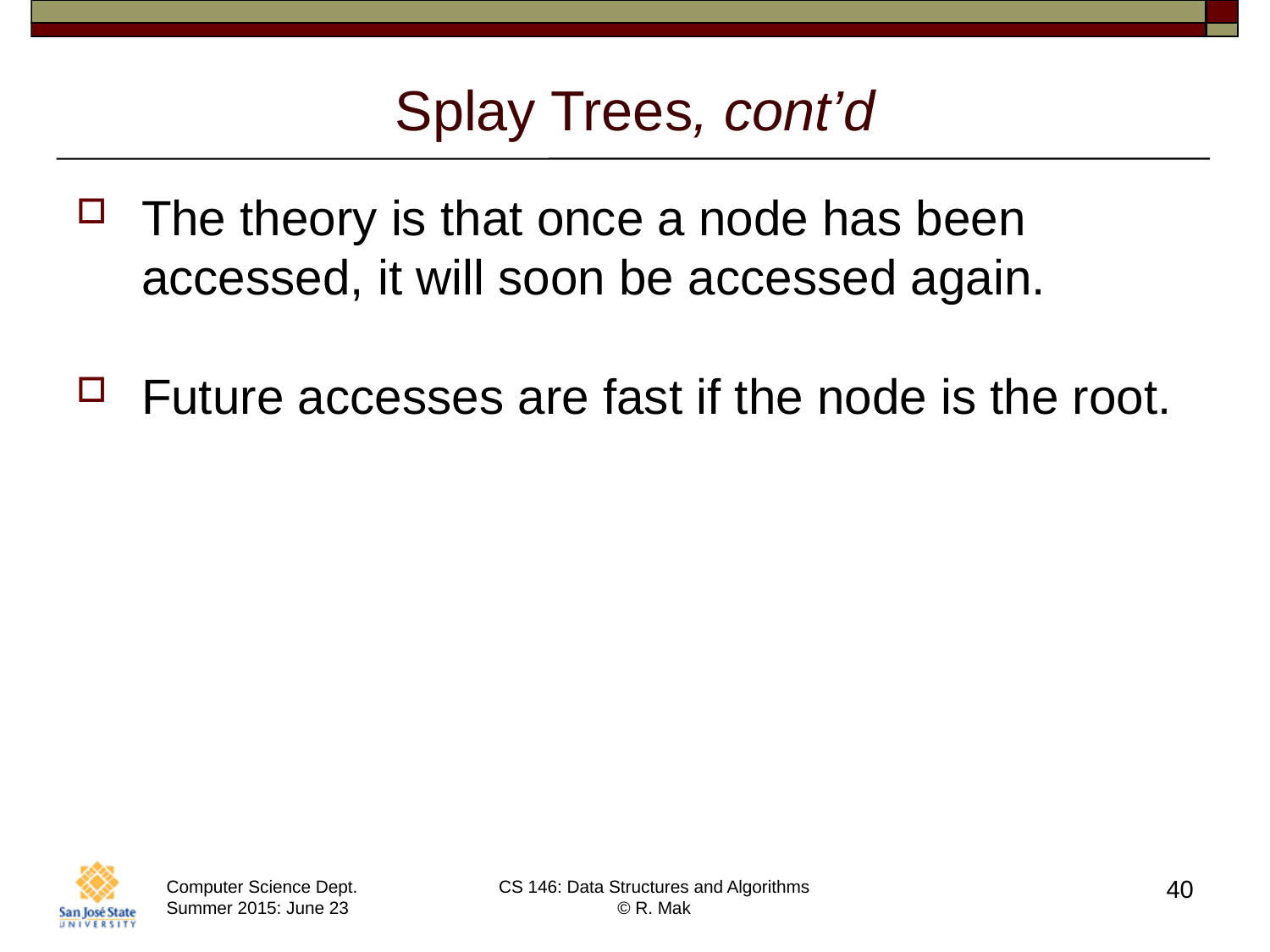

# Splay Trees, cont’d
The theory is that once a node has been accessed, it will soon be accessed again.

Future accesses are fast if the node is the root.
40